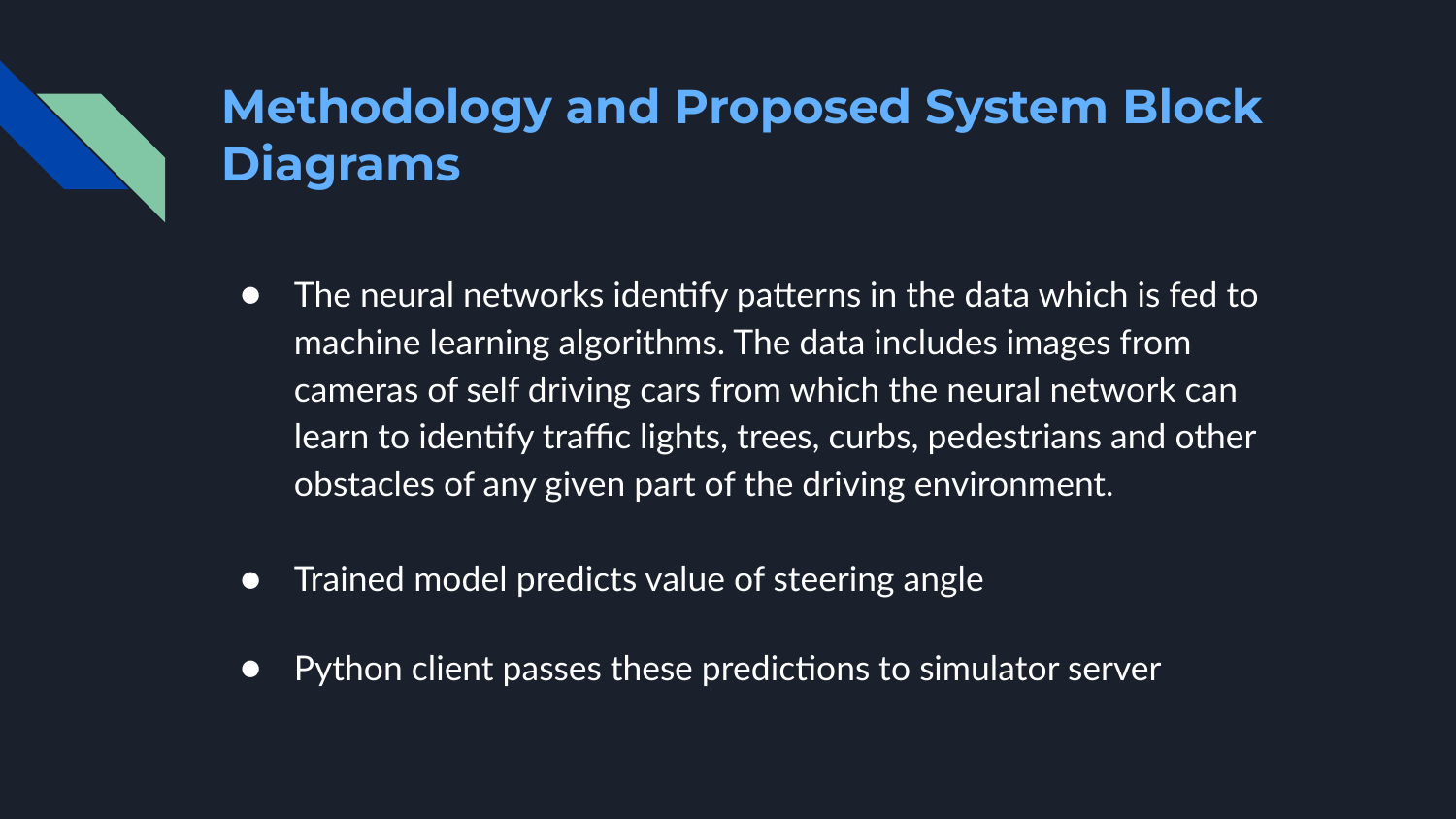

# Methodology and Proposed System Block Diagrams
The neural networks identify patterns in the data which is fed to machine learning algorithms. The data includes images from cameras of self driving cars from which the neural network can learn to identify traffic lights, trees, curbs, pedestrians and other obstacles of any given part of the driving environment.

Trained model predicts value of steering angle

Python client passes these predictions to simulator server